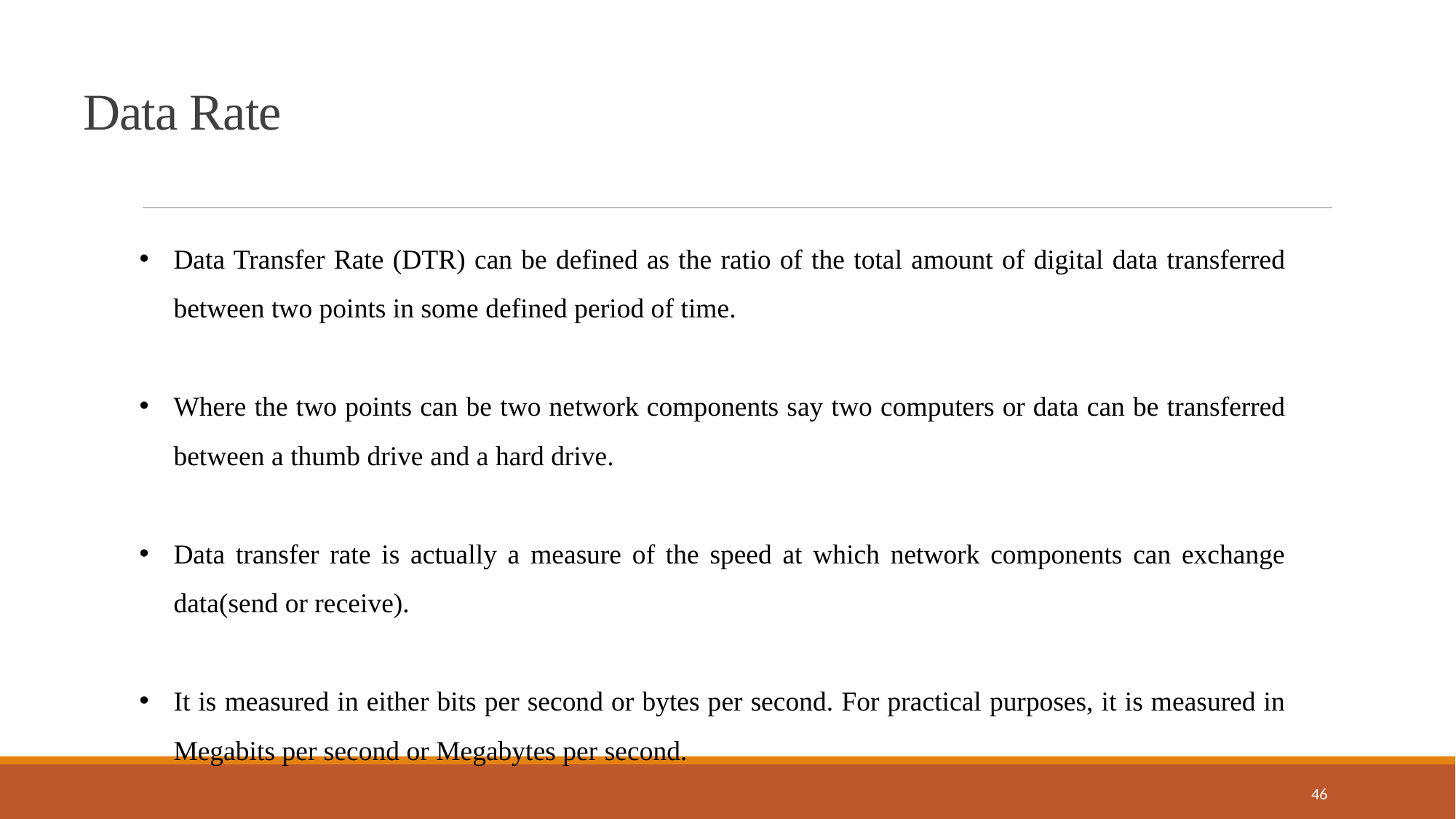

Data Rate
Data Transfer Rate (DTR) can be defined as the ratio of the total amount of digital data transferred between two points in some defined period of time.

Where the two points can be two network components say two computers or data can be transferred between a thumb drive and a hard drive.

Data transfer rate is actually a measure of the speed at which network components can exchange data(send or receive).

It is measured in either bits per second or bytes per second. For practical purposes, it is measured in Megabits per second or Megabytes per second.
46